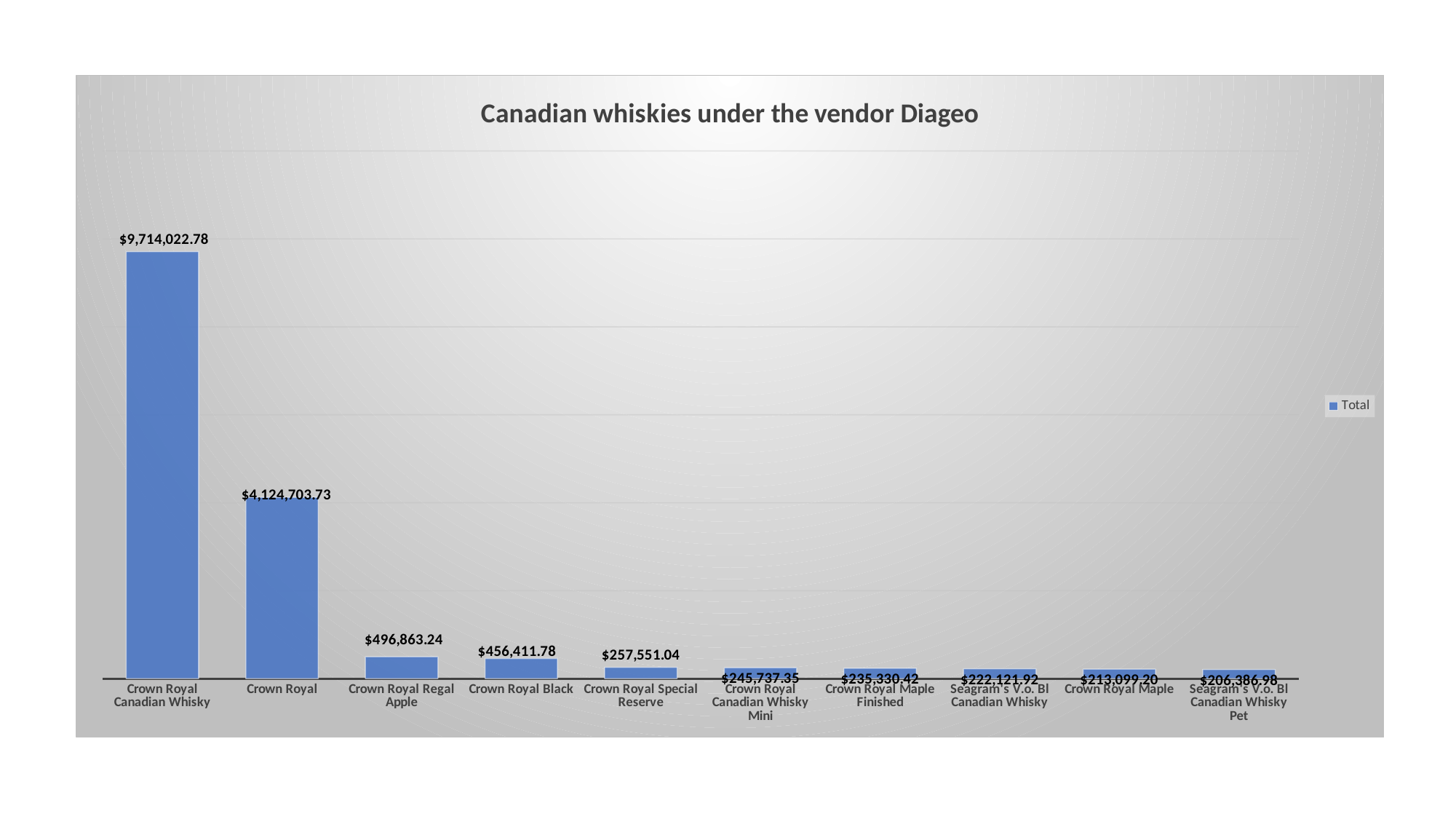

### Chart: Canadian whiskies under the vendor Diageo

| Category | Total |
|---|---|
| Crown Royal Canadian Whisky | 9714022.78 |
| Crown Royal | 4124703.73 |
| Crown Royal Regal Apple | 496863.24 |
| Crown Royal Black | 456411.78 |
| Crown Royal Special Reserve | 257551.04 |
| Crown Royal Canadian Whisky Mini | 245737.35 |
| Crown Royal Maple Finished | 235330.42 |
| Seagram's V.o. Bl Canadian Whisky | 222121.92 |
| Crown Royal Maple | 213099.2 |
| Seagram's V.o. Bl Canadian Whisky Pet | 206386.98 |